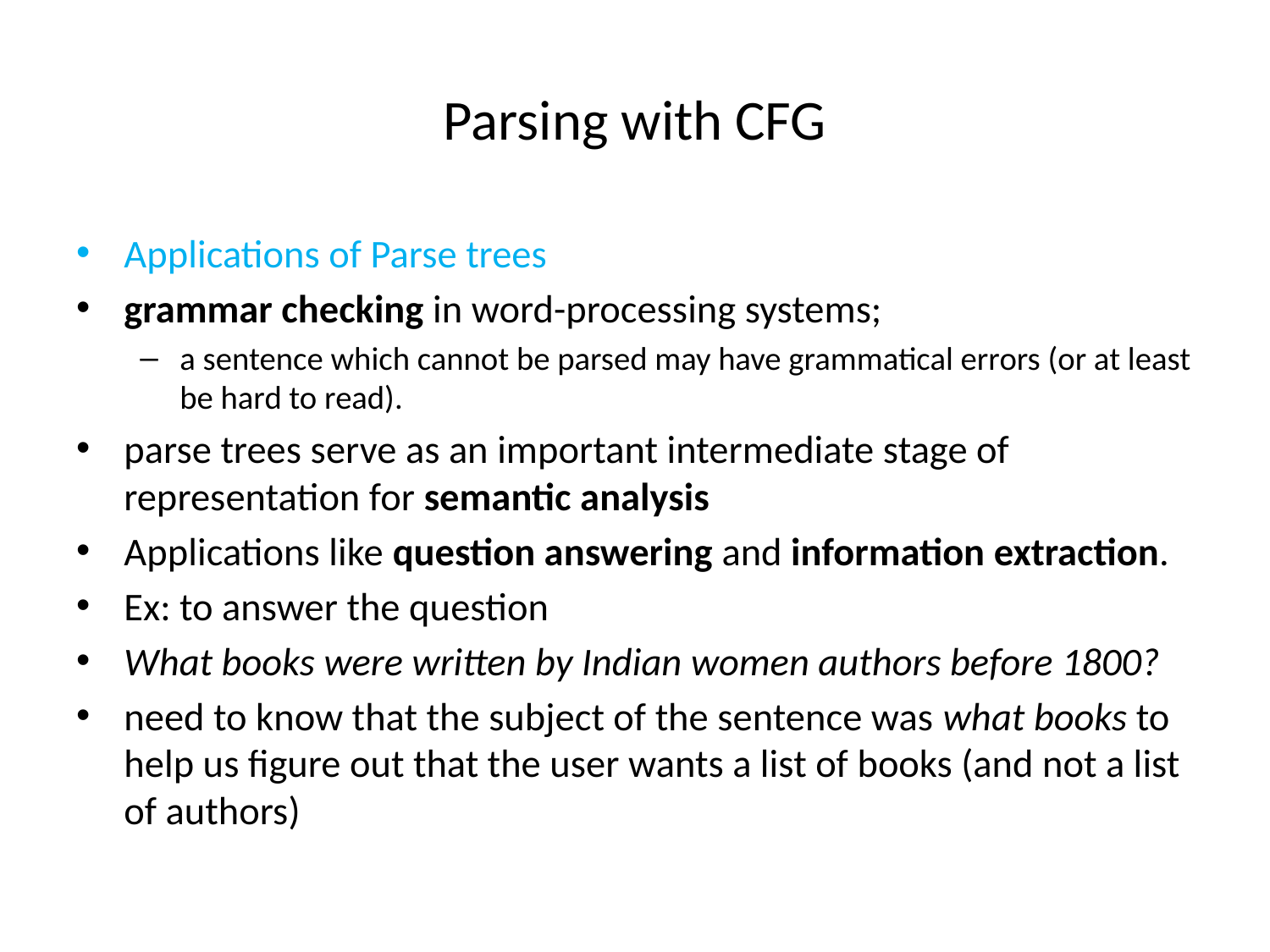

# Parsing with CFG
Applications of Parse trees
grammar checking in word-processing systems;
a sentence which cannot be parsed may have grammatical errors (or at least be hard to read).
parse trees serve as an important intermediate stage of representation for semantic analysis
Applications like question answering and information extraction.
Ex: to answer the question
What books were written by Indian women authors before 1800?
need to know that the subject of the sentence was what books to help us figure out that the user wants a list of books (and not a list of authors)